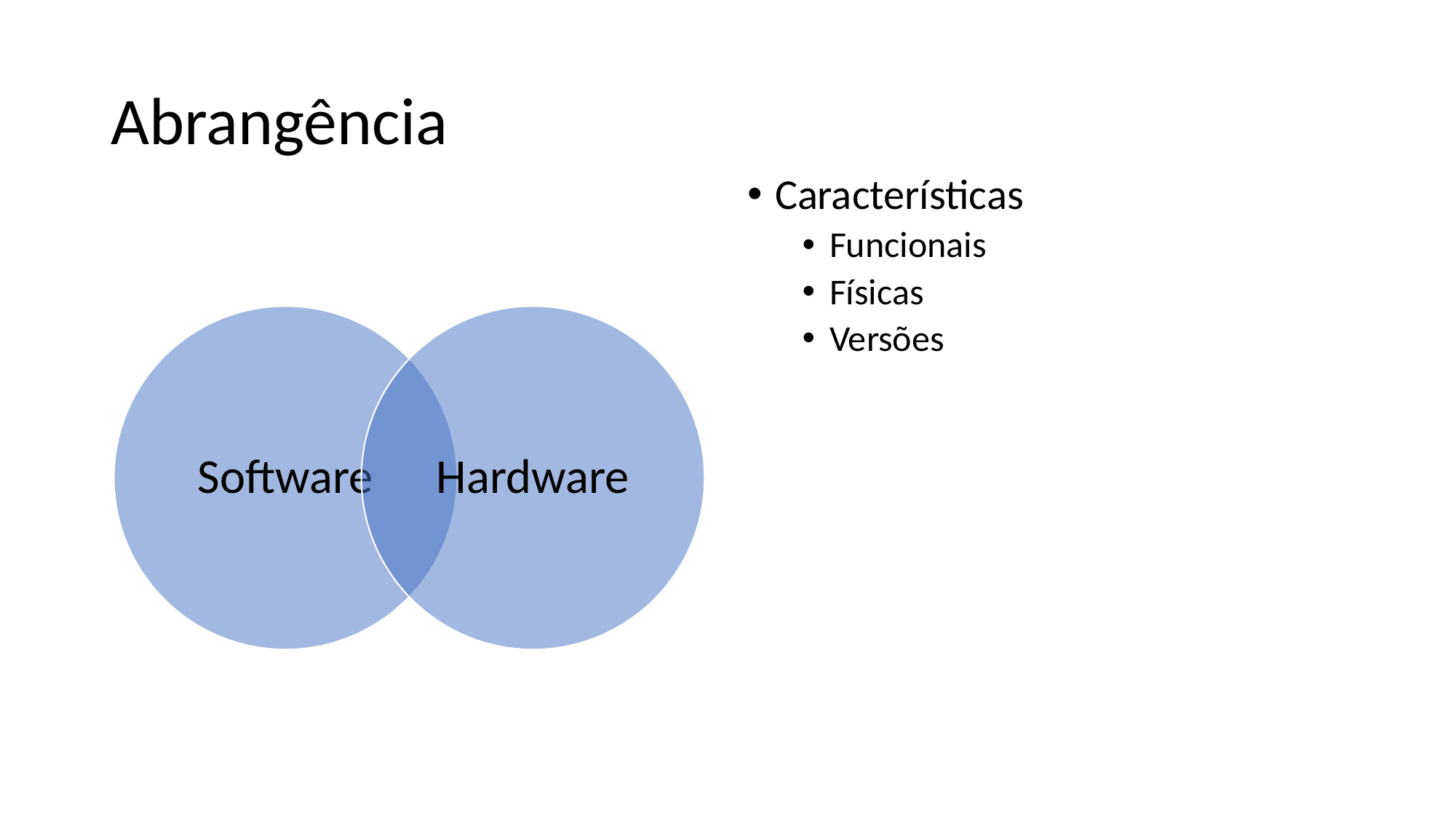

# Abrangência
Características
Funcionais
Físicas
Versões
Software
Hardware